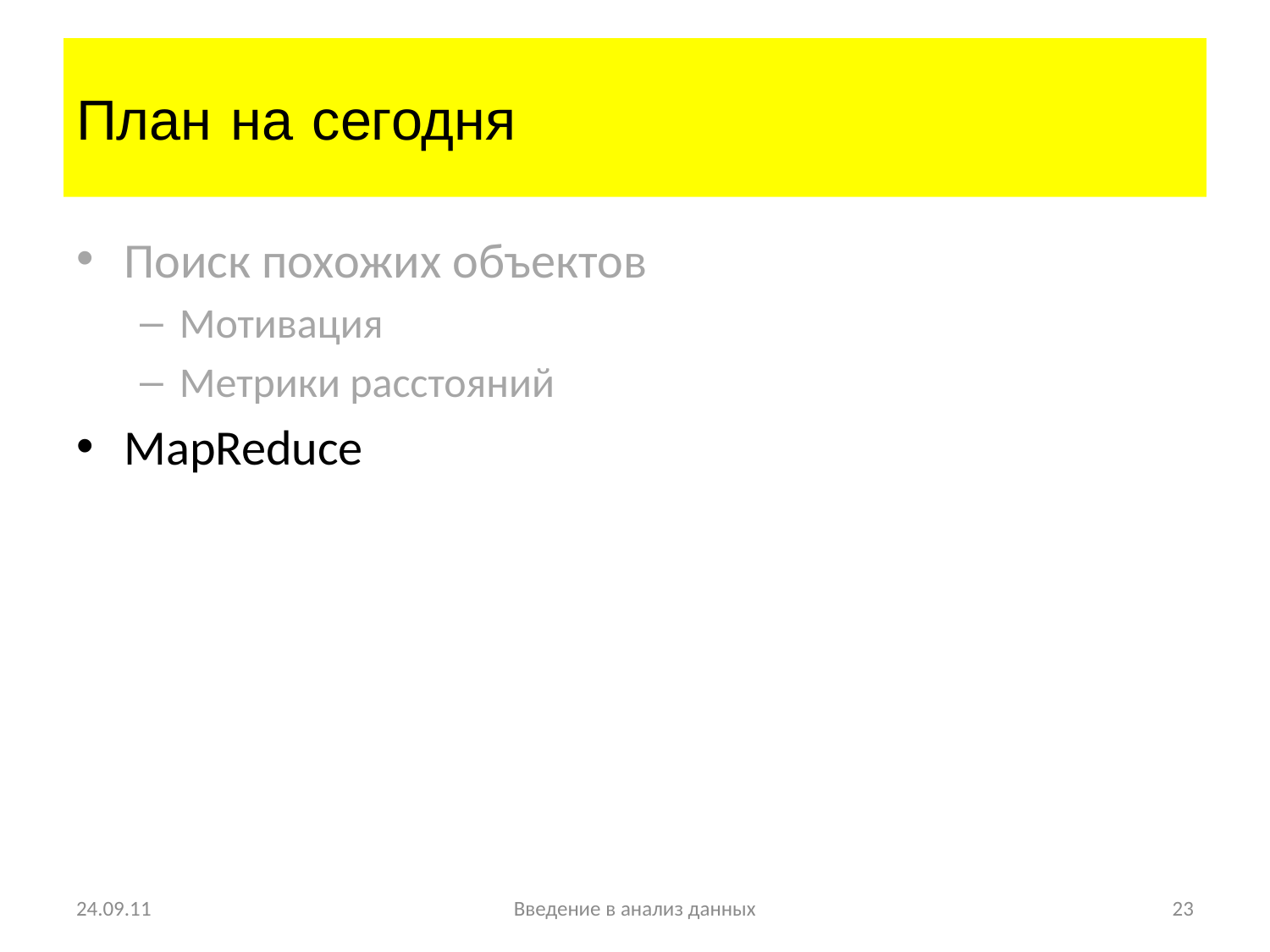

# План на сегодня
Поиск похожих объектов
Мотивация
Метрики расстояний
MapReduce
24.09.11
Введение в анализ данных
23